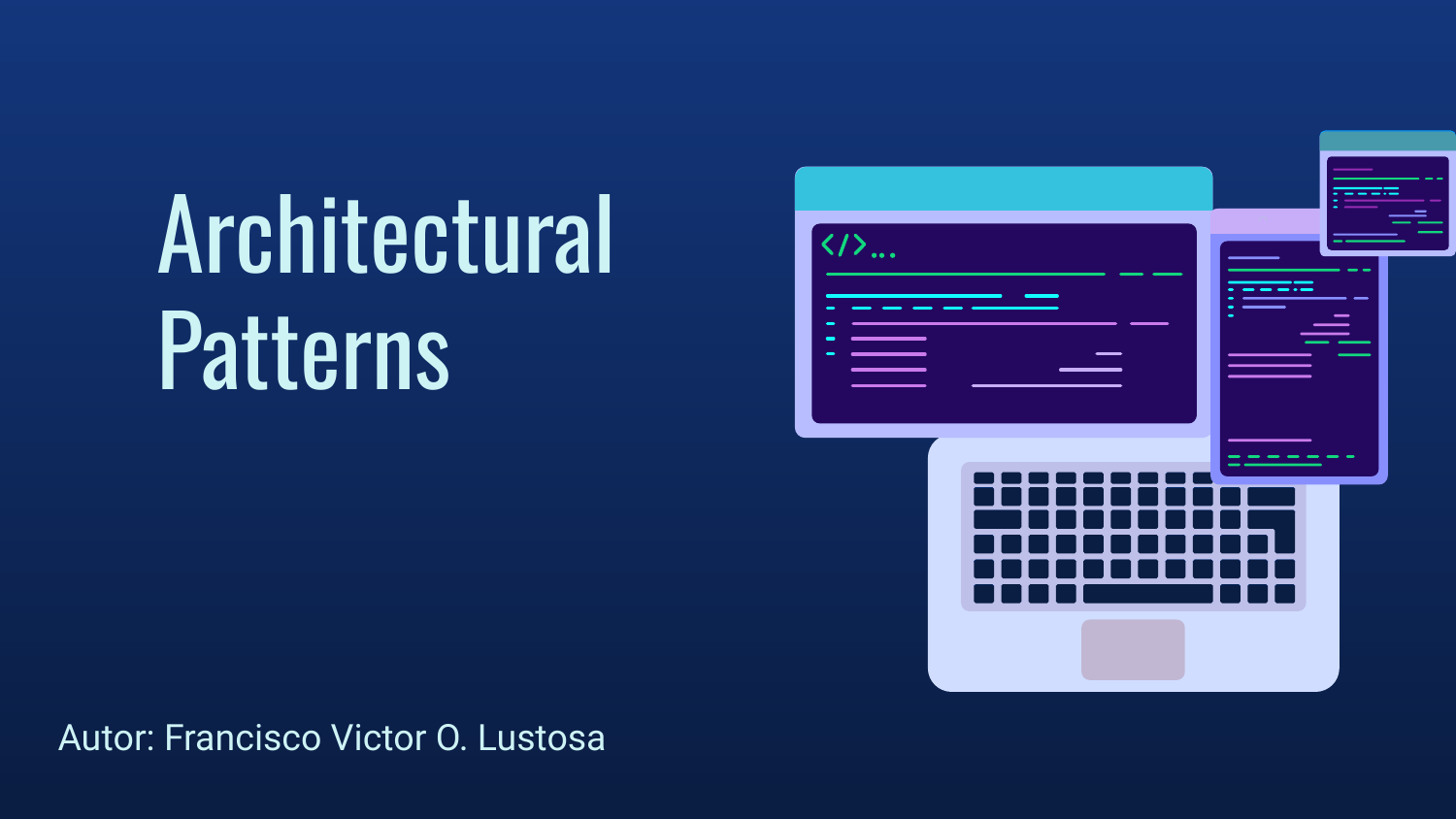

# Architectural Patterns

Autor: Francisco Victor O. Lustosa